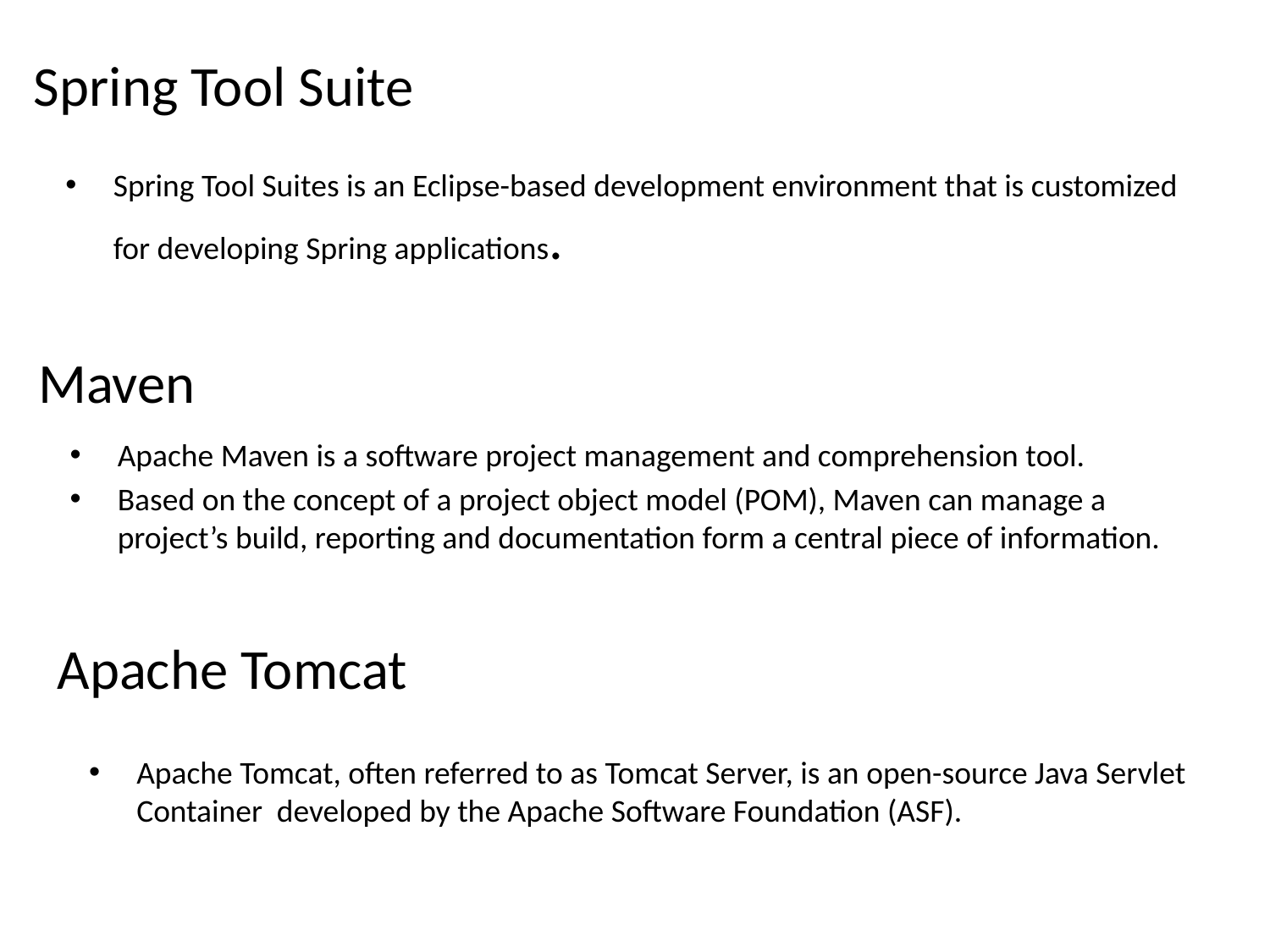

# Spring Tool Suite
Spring Tool Suites is an Eclipse-based development environment that is customized for developing Spring applications.
Maven
Apache Maven is a software project management and comprehension tool.
Based on the concept of a project object model (POM), Maven can manage a project’s build, reporting and documentation form a central piece of information.
Apache Tomcat
Apache Tomcat, often referred to as Tomcat Server, is an open-source Java Servlet Container  developed by the Apache Software Foundation (ASF).